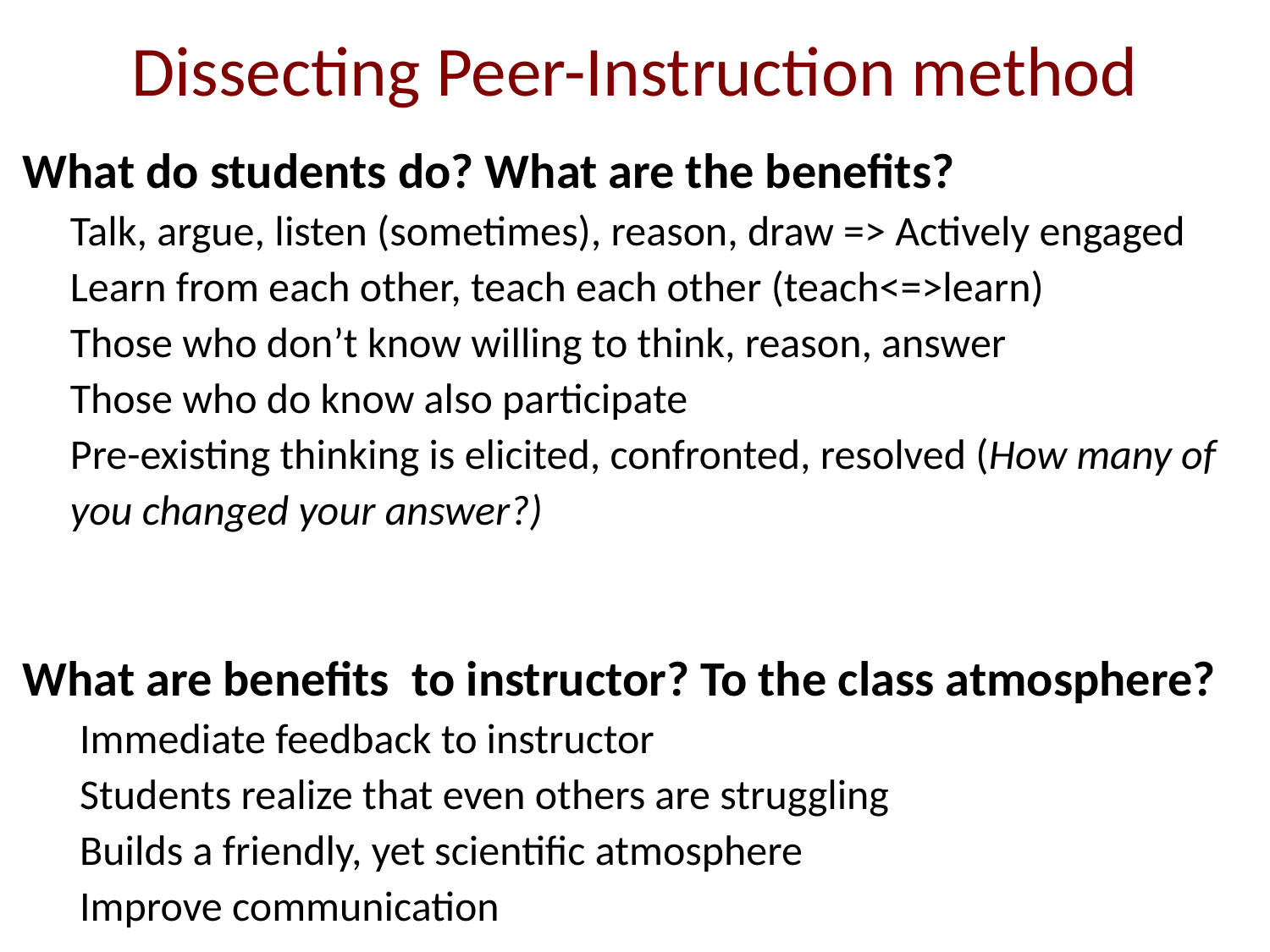

Dissecting Peer-Instruction method
What do students do? What are the benefits?
     Talk, argue, listen (sometimes), reason, draw => Actively engaged
     Learn from each other, teach each other (teach<=>learn)
     Those who don’t know willing to think, reason, answer
     Those who do know also participate
     Pre-existing thinking is elicited, confronted, resolved (How many of
     you changed your answer?)
What are benefits  to instructor? To the class atmosphere?
      Immediate feedback to instructor
      Students realize that even others are struggling
      Builds a friendly, yet scientific atmosphere
      Improve communication